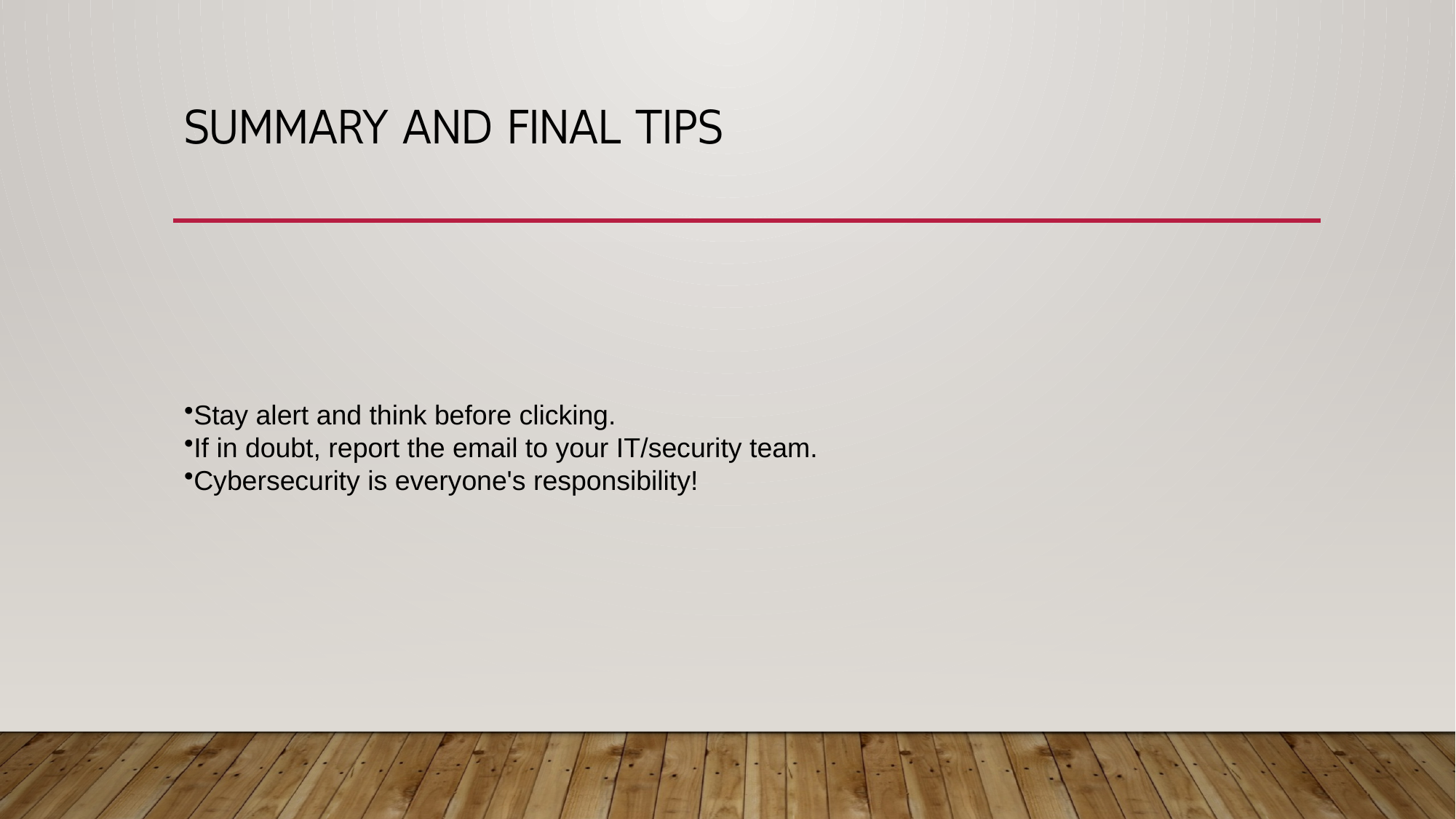

# Summary and final tips
Stay alert and think before clicking.
If in doubt, report the email to your IT/security team.
Cybersecurity is everyone's responsibility!